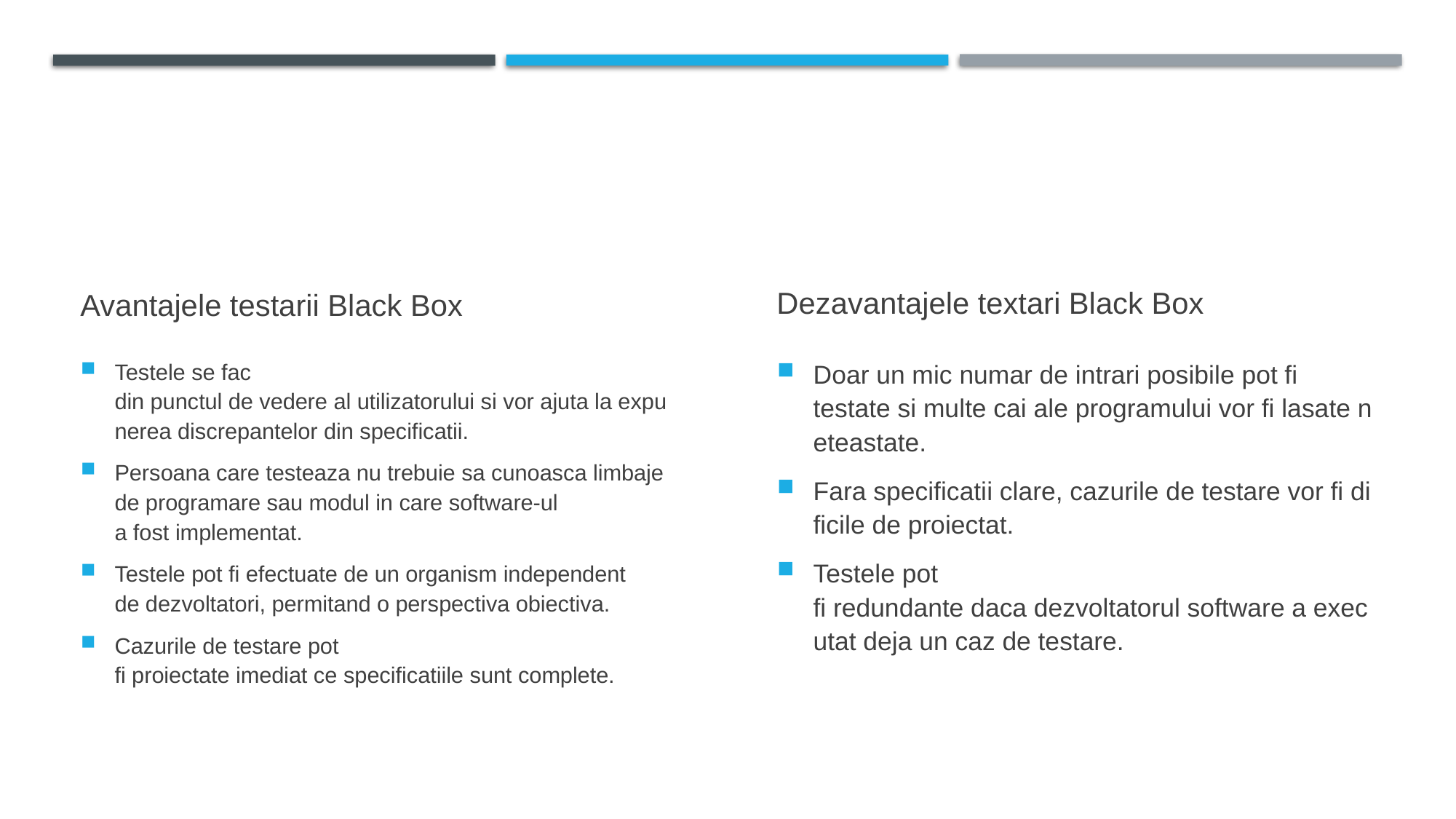

Avantajele testarii Black Box
Dezavantajele textari Black Box
Testele se fac din punctul de vedere al utilizatorului si vor ajuta la expunerea discrepantelor din specificatii.
Persoana care testeaza nu trebuie sa cunoasca limbaje de programare sau modul in care software-ul a fost implementat.
Testele pot fi efectuate de un organism independent de dezvoltatori, permitand o perspectiva obiectiva.
Cazurile de testare pot fi proiectate imediat ce specificatiile sunt complete.

Doar un mic numar de intrari posibile pot fi testate si multe cai ale programului vor fi lasate neteastate.
Fara specificatii clare, cazurile de testare vor fi dificile de proiectat.
Testele pot fi redundante daca dezvoltatorul software a executat deja un caz de testare.